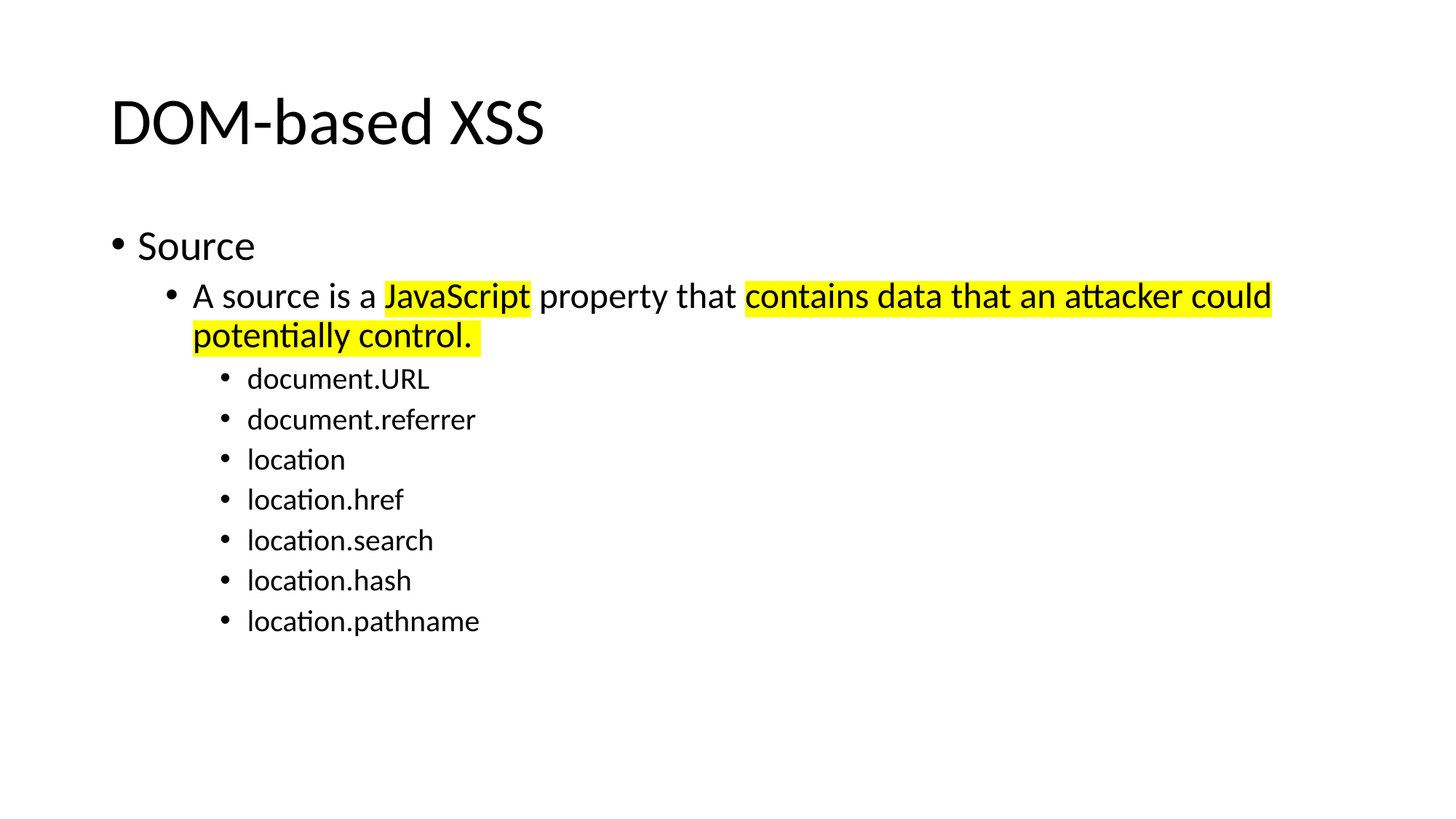

# DOM-based XSS
Source
A source is a JavaScript property that contains data that an attacker could potentially control.
document.URL
document.referrer
location
location.href
location.search
location.hash
location.pathname